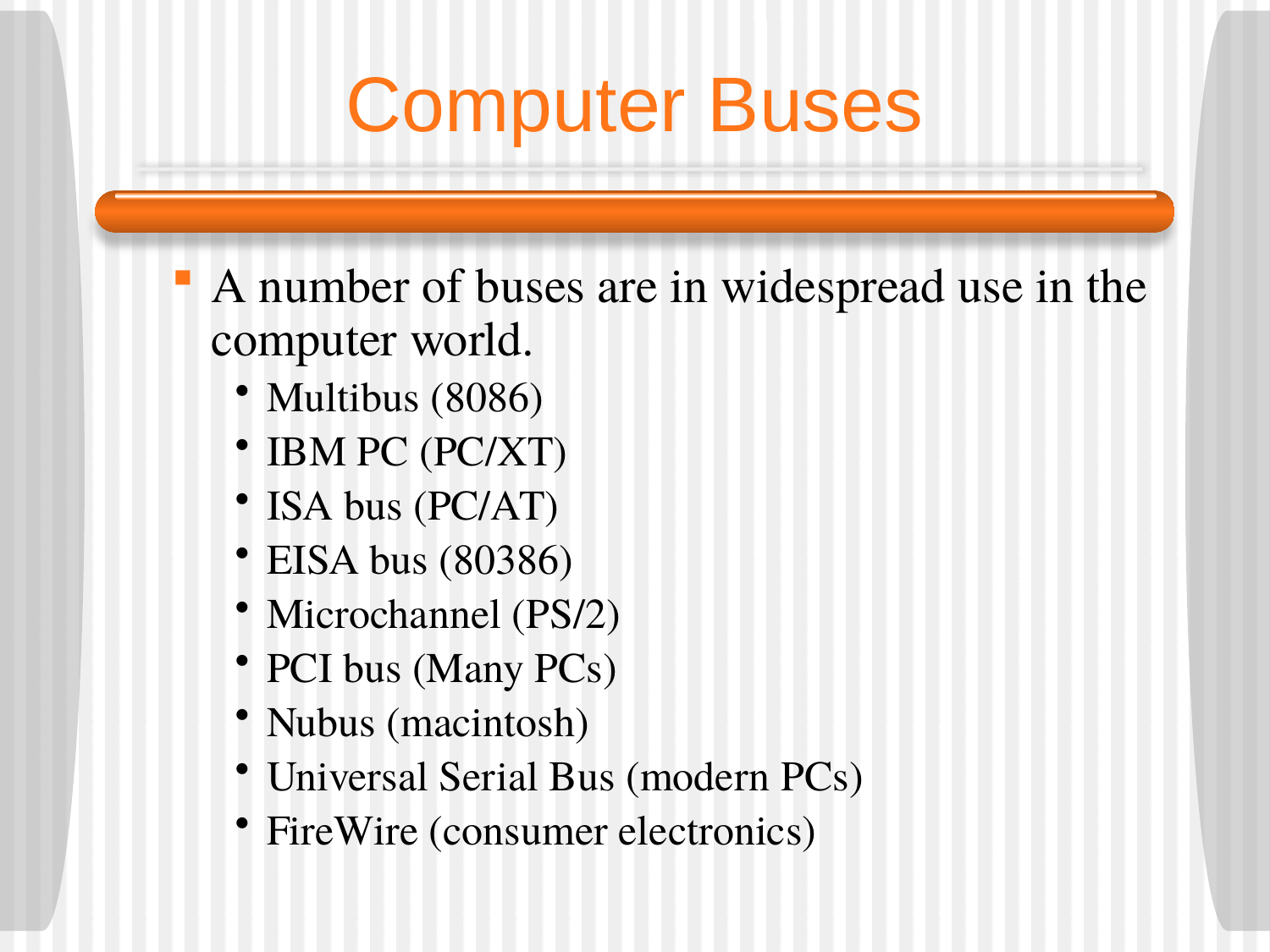

# Computer Buses
A number of buses are in widespread use in the computer world.
Multibus (8086)
IBM PC (PC/XT)
ISA bus (PC/AT)
EISA bus (80386)
Microchannel (PS/2)
PCI bus (Many PCs)
Nubus (macintosh)
Universal Serial Bus (modern PCs)
FireWire (consumer electronics)